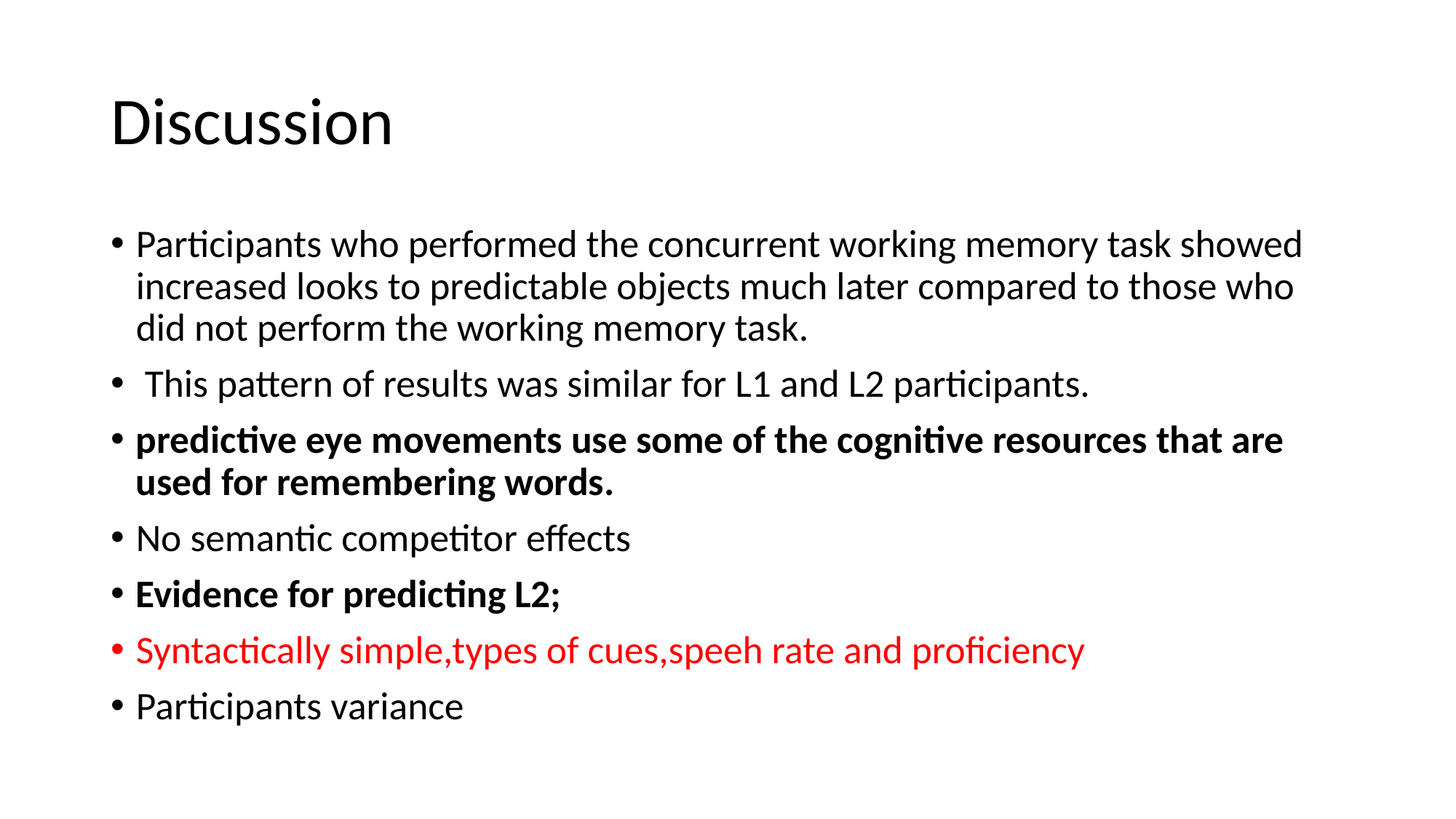

# Discussion
Participants who performed the concurrent working memory task showed increased looks to predictable objects much later compared to those who did not perform the working memory task.
 This pattern of results was similar for L1 and L2 participants.
predictive eye movements use some of the cognitive resources that are used for remembering words.
No semantic competitor effects
Evidence for predicting L2;
Syntactically simple,types of cues,speeh rate and proficiency
Participants variance